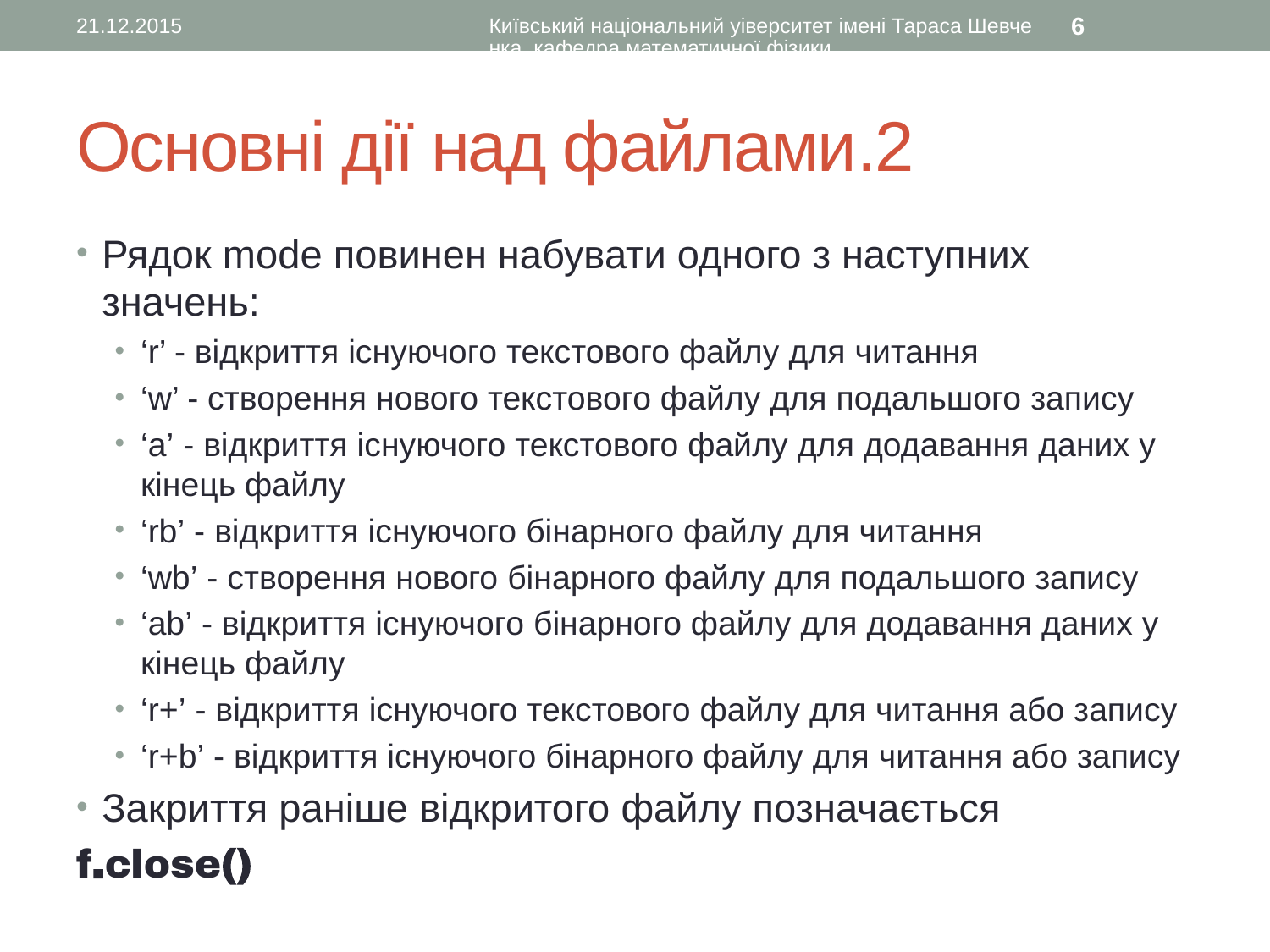

21.12.2015
Київський національний уіверситет імені Тараса Шевченка, кафедра математичної фізики
6
# Основні дії над файлами.2
Рядок mode повинен набувати одного з наступних значень:
‘r’ - відкриття існуючого текстового файлу для читання
‘w’ - створення нового текстового файлу для подальшого запису
‘a’ - відкриття існуючого текстового файлу для додавання даних у кінець файлу
‘rb’ - відкриття існуючого бінарного файлу для читання
‘wb’ - створення нового бінарного файлу для подальшого запису
‘ab’ - відкриття існуючого бінарного файлу для додавання даних у кінець файлу
‘r+’ - відкриття існуючого текстового файлу для читання або запису
‘r+b’ - відкриття існуючого бінарного файлу для читання або запису
Закриття раніше відкритого файлу позначається
f.close()